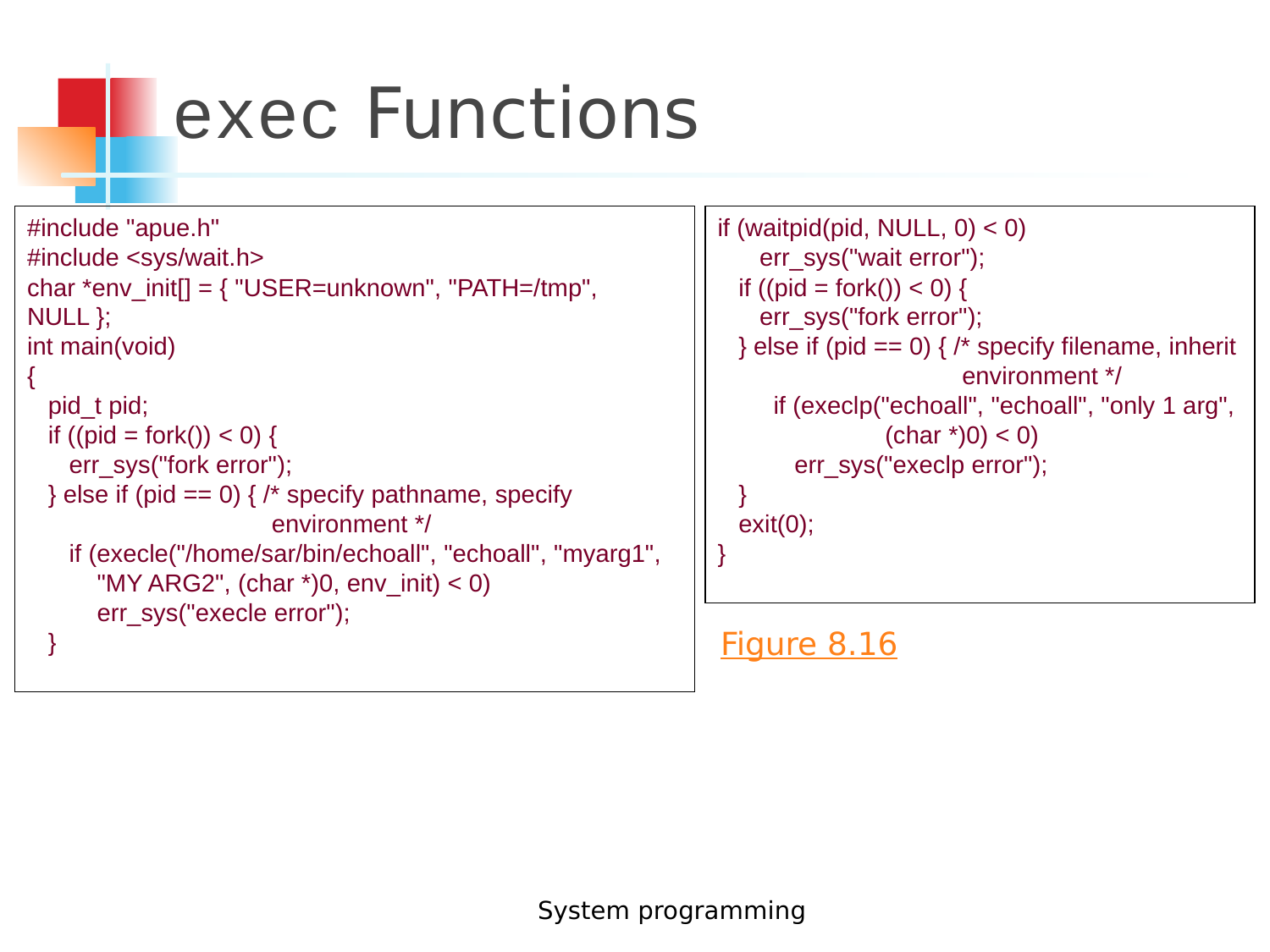

exec Functions
#include "apue.h"
#include <sys/wait.h>
char *env_init[] = { "USER=unknown", "PATH=/tmp", NULL };
int main(void)
{
   pid_t pid;
   if ((pid = fork()) < 0) {
      err_sys("fork error");
   } else if (pid == 0) { /* specify pathname, specify
                                   environment */
      if (execle("/home/sar/bin/echoall", "echoall", "myarg1",
          "MY ARG2", (char *)0, env_init) < 0)
          err_sys("execle error");
   }

if (waitpid(pid, NULL, 0) < 0)
      err_sys("wait error");
   if ((pid = fork()) < 0) {
      err_sys("fork error");
   } else if (pid == 0) { /* specify filename, inherit
                                   environment */
        if (execlp("echoall", "echoall", "only 1 arg",
                        (char *)0) < 0)
           err_sys("execlp error");
   }
   exit(0);
}

Figure 8.16